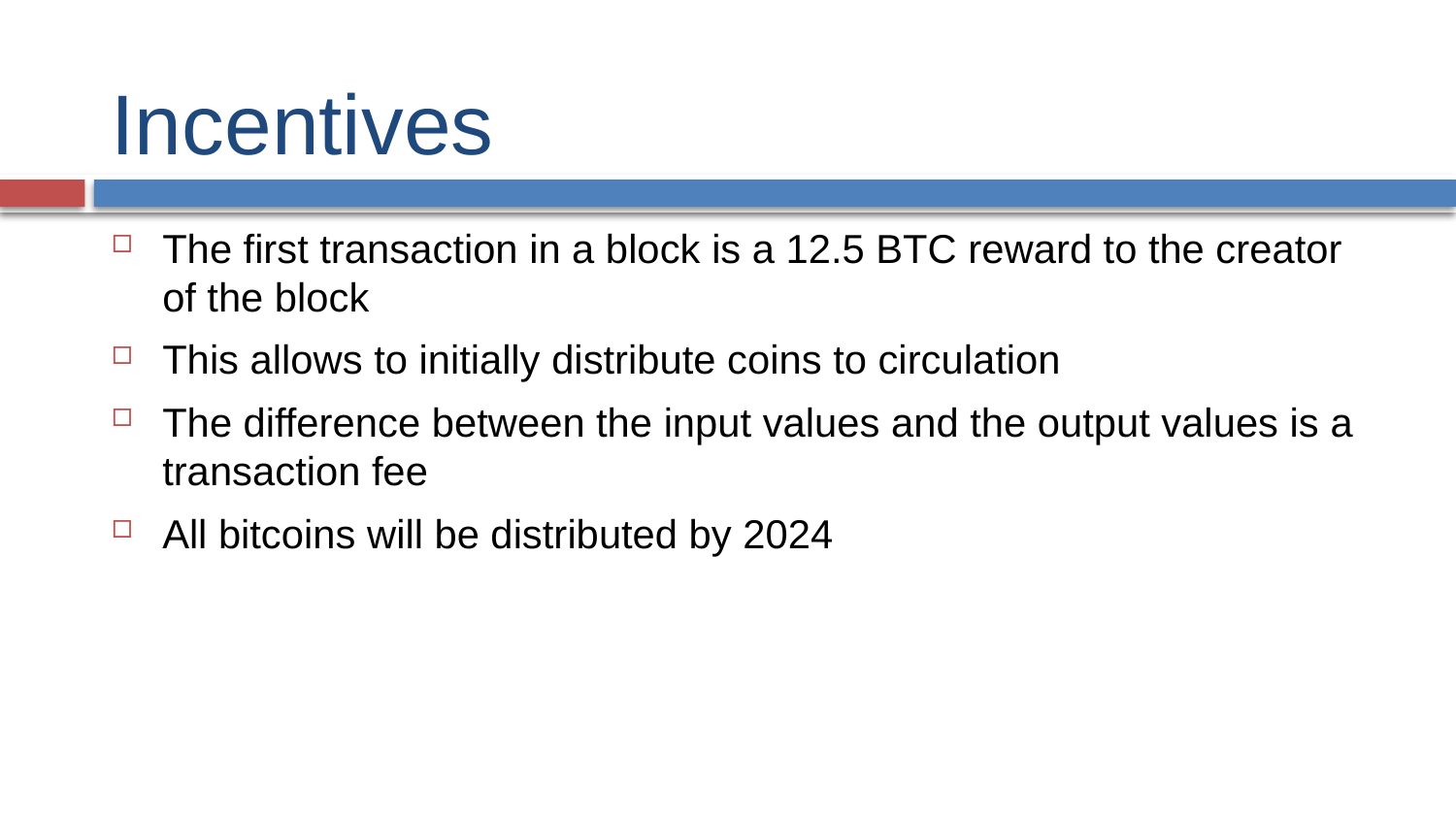

# Incentives
The first transaction in a block is a 12.5 BTC reward to the creator of the block
This allows to initially distribute coins to circulation
The difference between the input values and the output values is a transaction fee
All bitcoins will be distributed by 2024